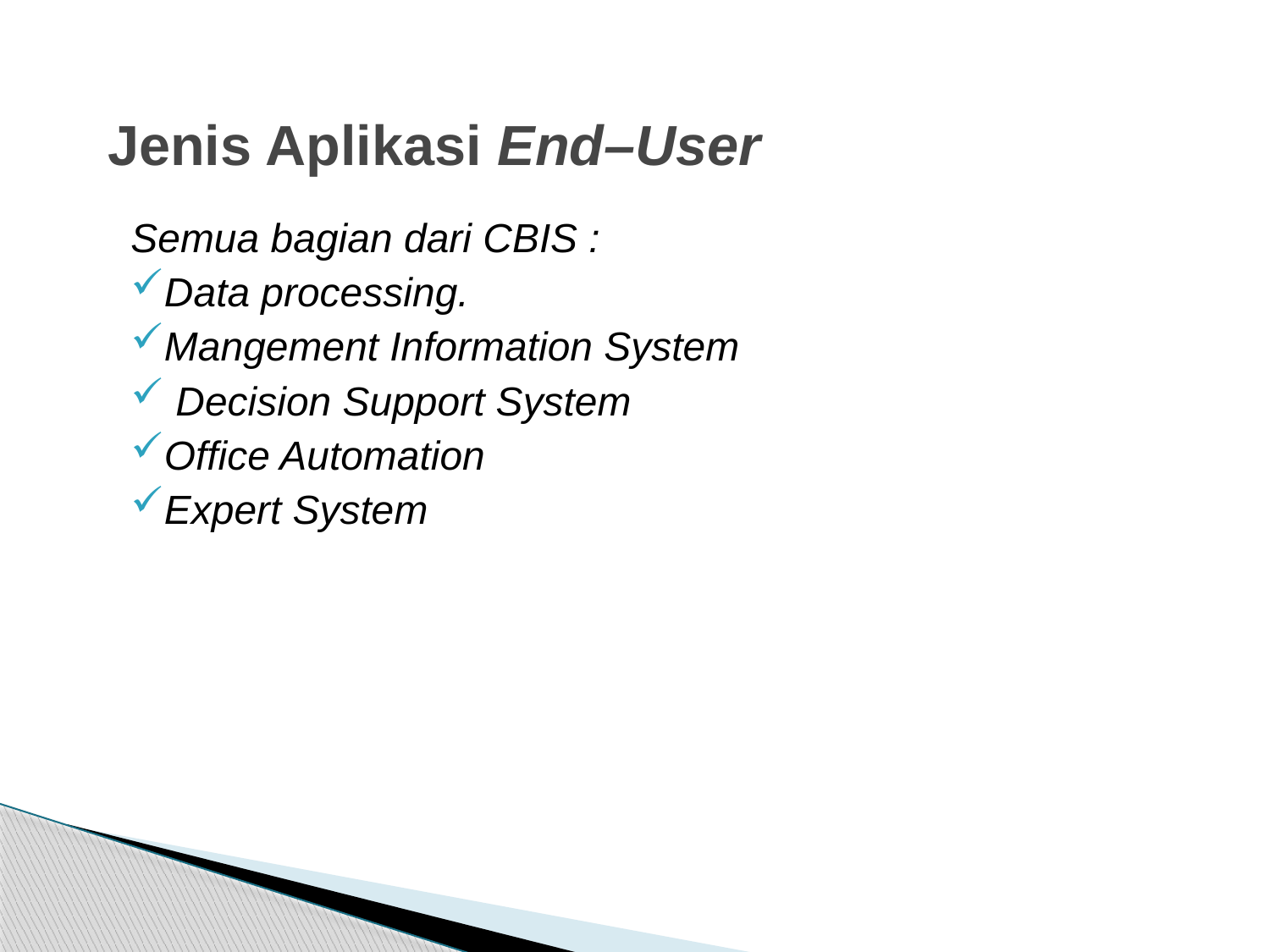

# Jenis Aplikasi End–User
Semua bagian dari CBIS :
Data processing.
Mangement Information System
 Decision Support System
Office Automation
Expert System